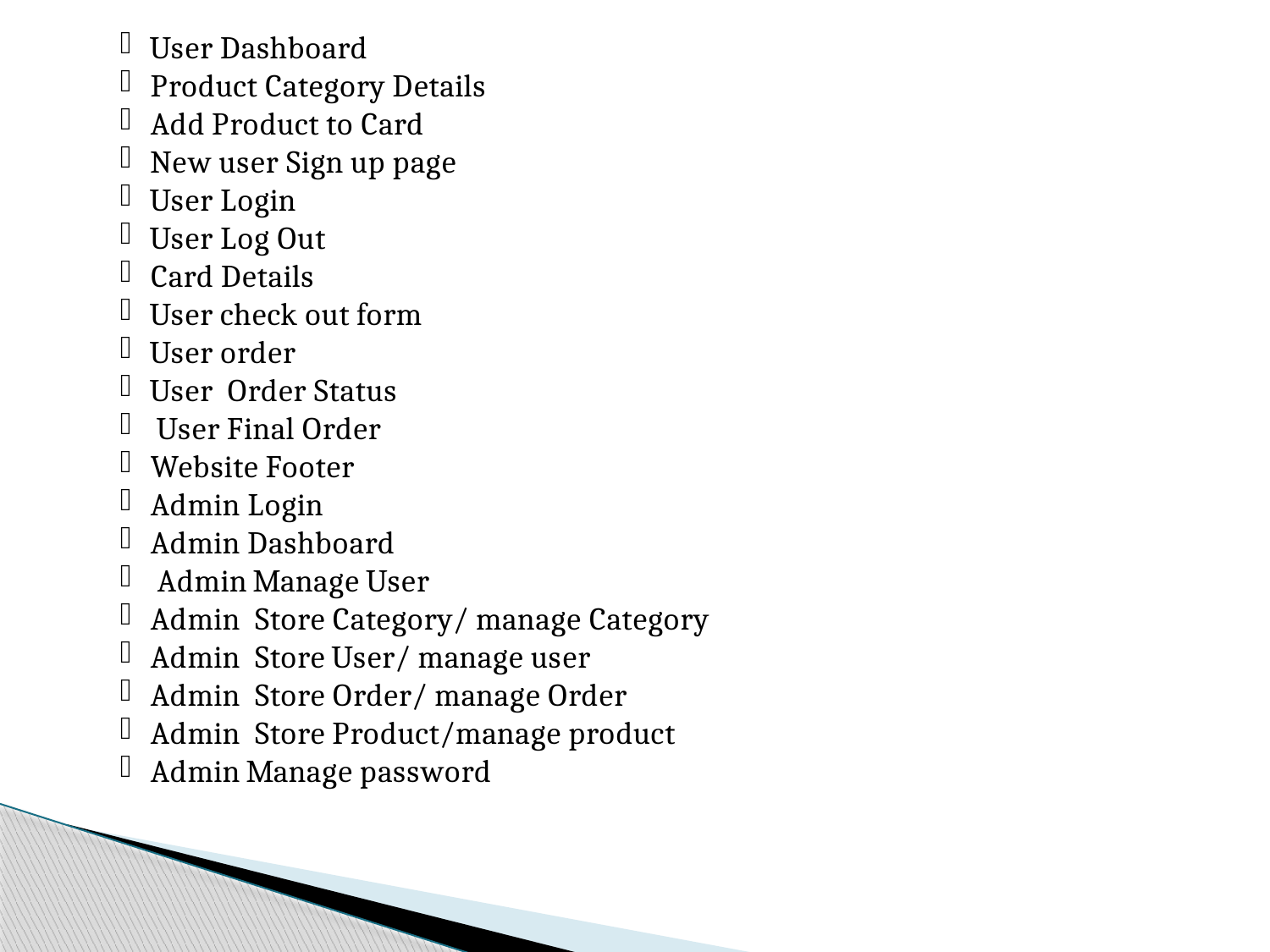

User Dashboard
Product Category Details
Add Product to Card
New user Sign up page
User Login
User Log Out
Card Details
User check out form
User order
User  Order Status
 User Final Order
Website Footer
Admin Login
Admin Dashboard
 Admin Manage User
Admin  Store Category/ manage Category
Admin  Store User/ manage user
Admin  Store Order/ manage Order
Admin  Store Product/manage product
Admin Manage password